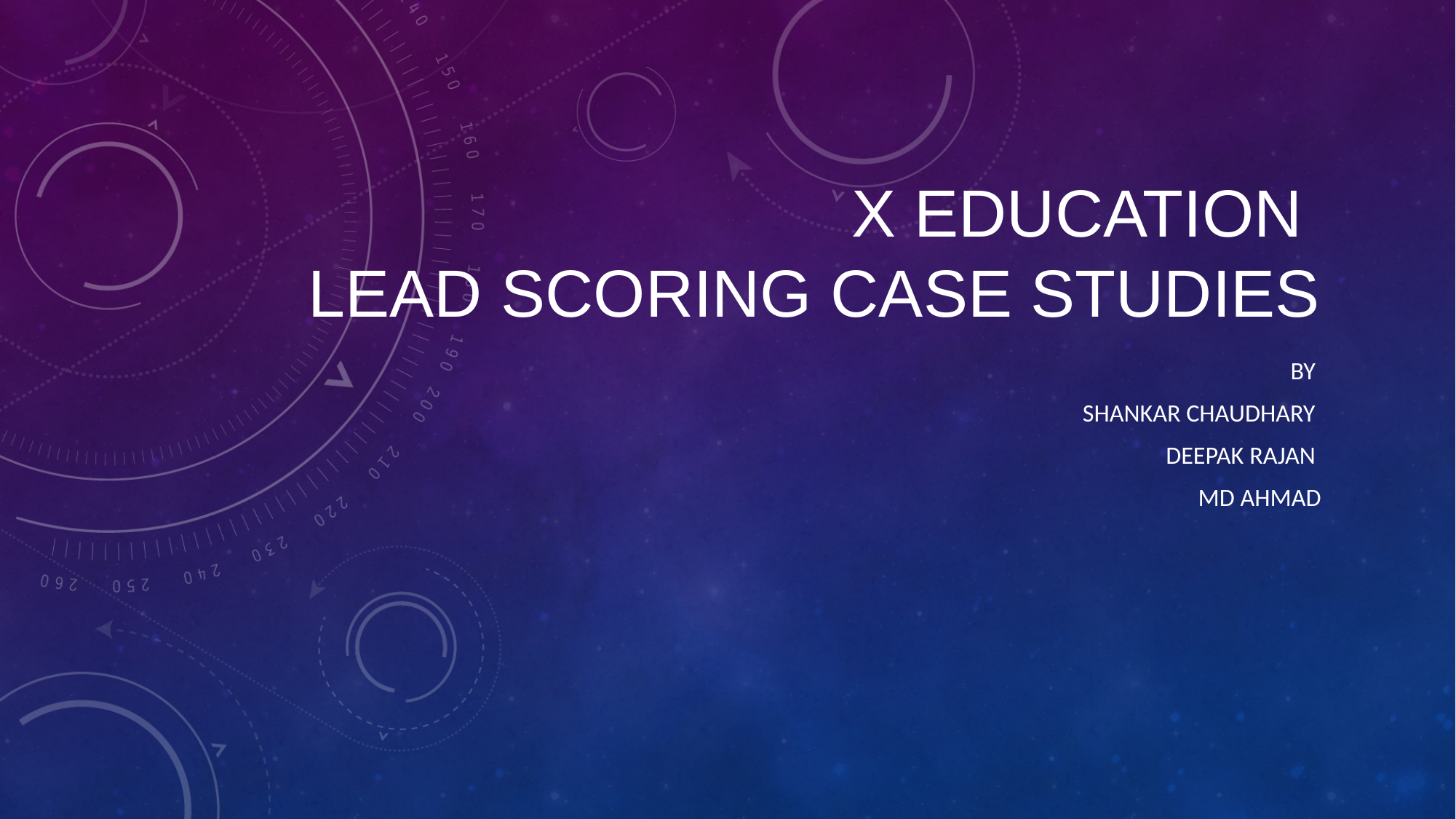

# X Education Lead Scoring CASE STUDIES
BY
SHANKAR CHAUDHARY
Deepak Rajan
Md Ahmad